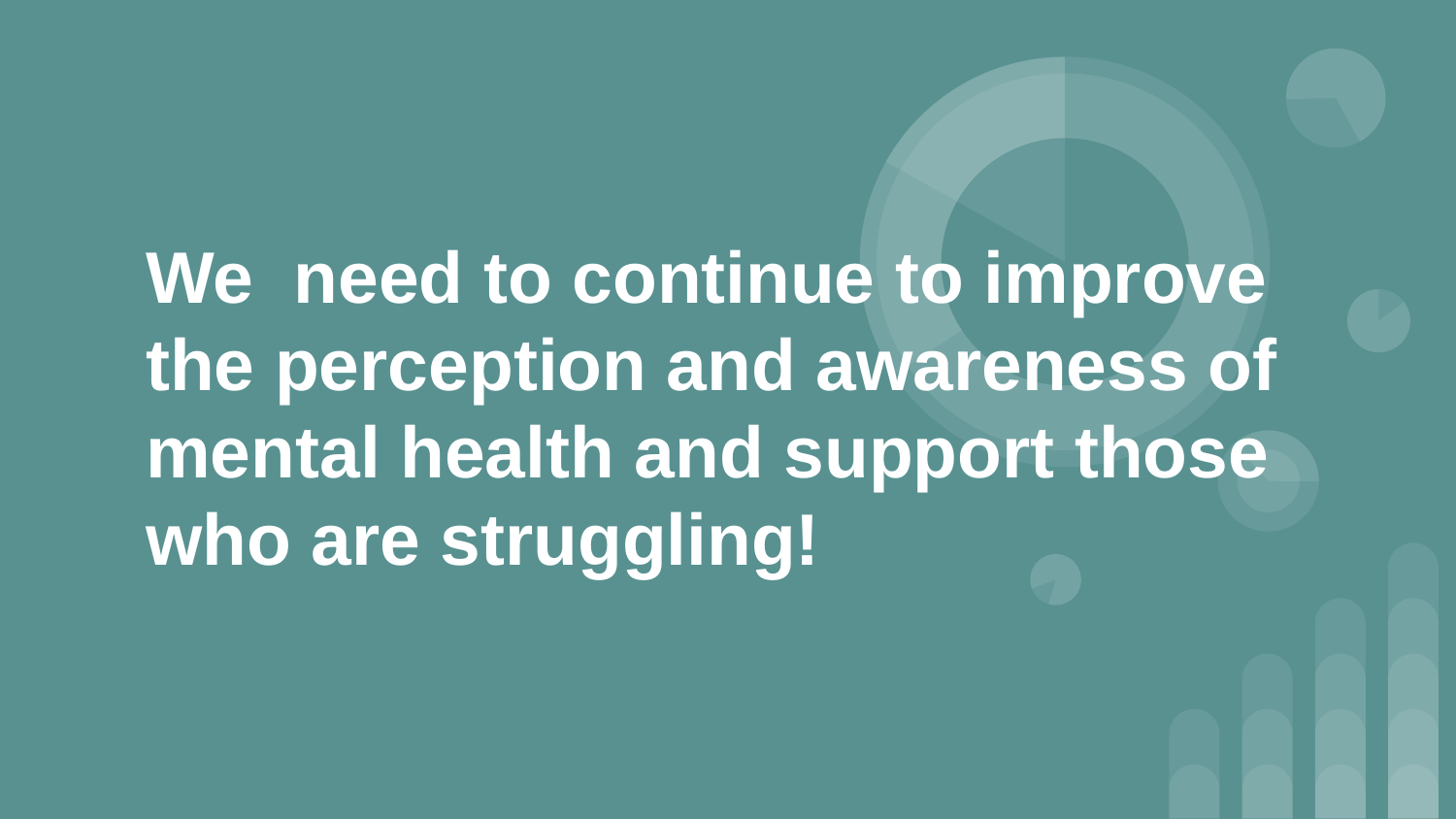

# We  need to continue to improve the perception and awareness of mental health and support those who are struggling!